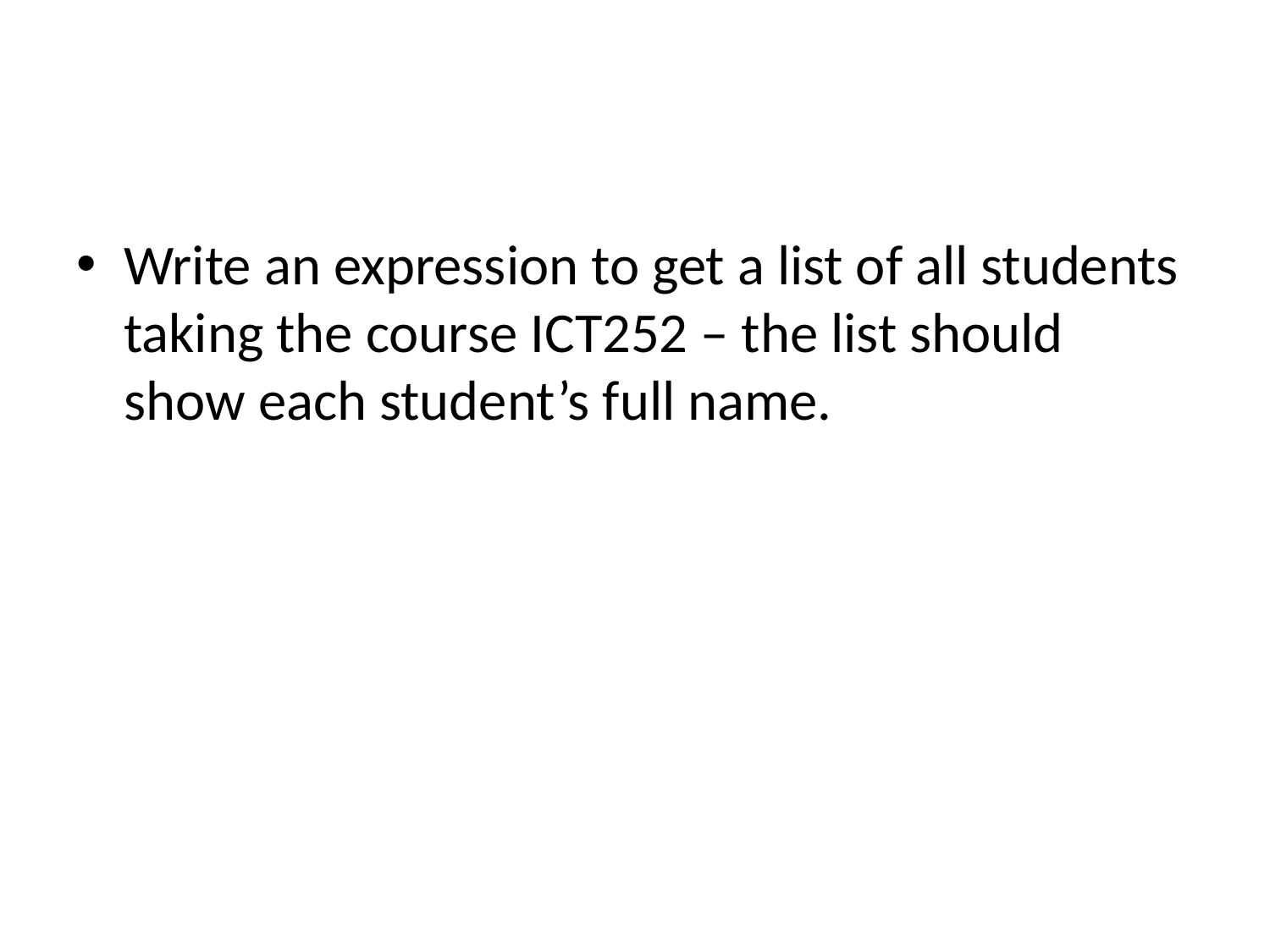

#
Write an expression to get a list of all students taking the course ICT252 – the list should show each student’s full name.